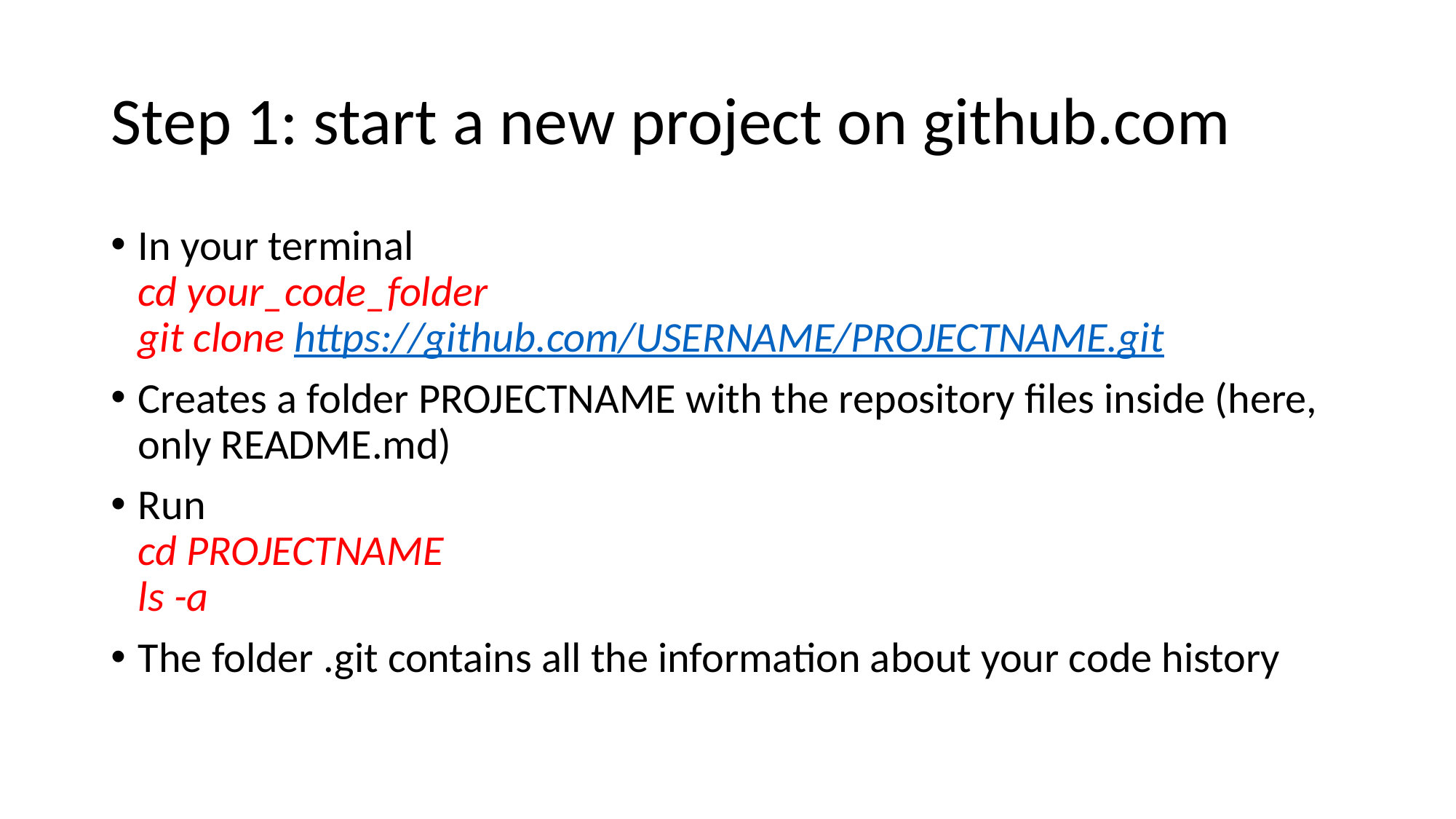

# Step 1: start a new project on github.com
In your terminal
cd your_code_folder
git clone https://github.com/USERNAME/PROJECTNAME.git
Creates a folder PROJECTNAME with the repository files inside (here, only README.md)
Run
cd PROJECTNAME
ls -a
The folder .git contains all the information about your code history